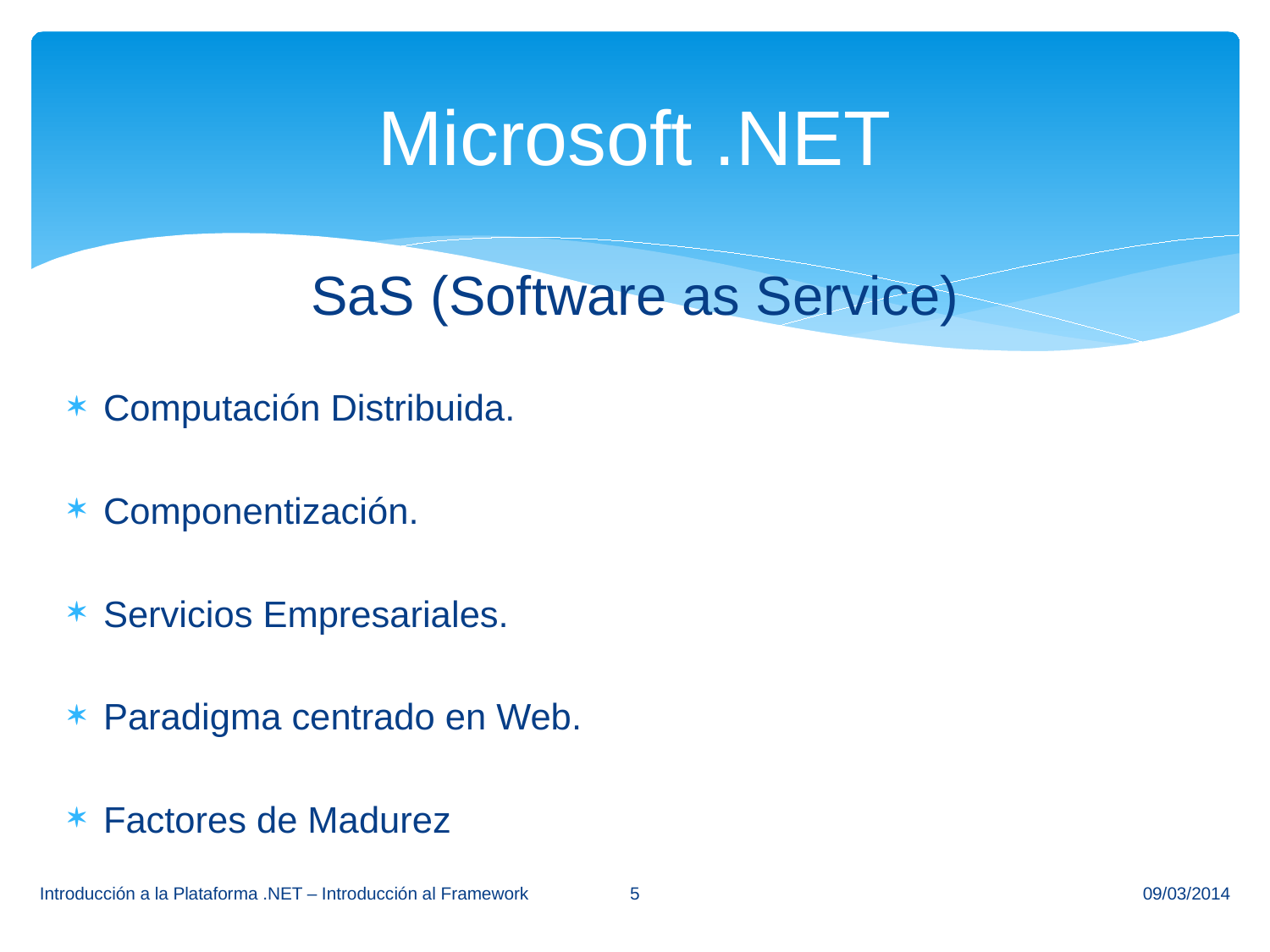

# Microsoft .NET
SaS (Software as Service)

Computación Distribuida.

Componentización.

Servicios Empresariales.

Paradigma centrado en Web.

Factores de Madurez

5
Introducción a la Plataforma .NET – Introducción al Framework
09/03/2014